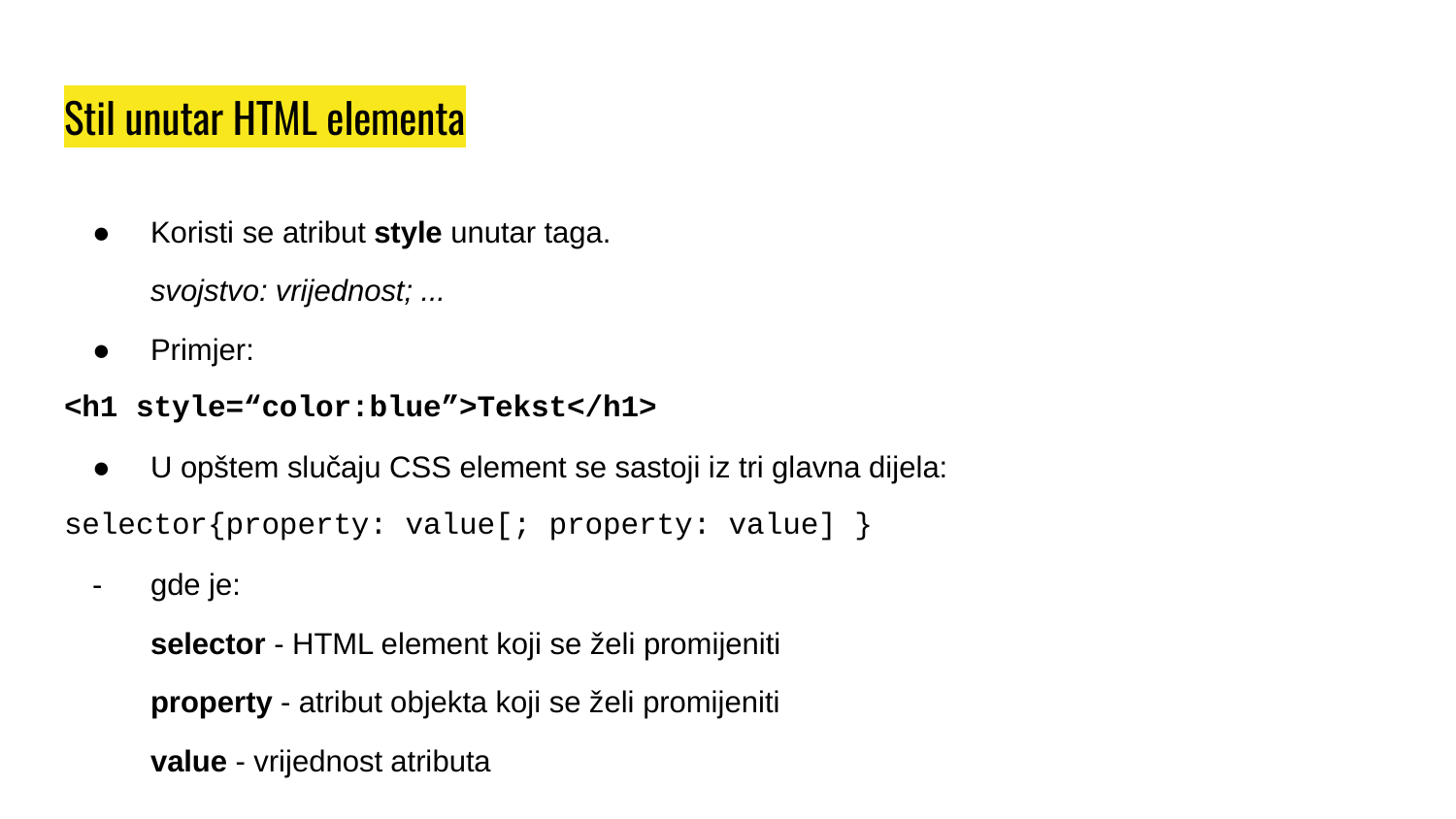

# Stil unutar HTML elementa
Koristi se atribut style unutar taga.
svojstvo: vrijednost; ...
Primjer:
<h1 style=“color:blue”>Tekst</h1>
U opštem slučaju CSS element se sastoji iz tri glavna dijela:
selector{property: value[; property: value] }
gde je:
selector - HTML element koji se želi promijeniti
property - atribut objekta koji se želi promijeniti
value - vrijednost atributa